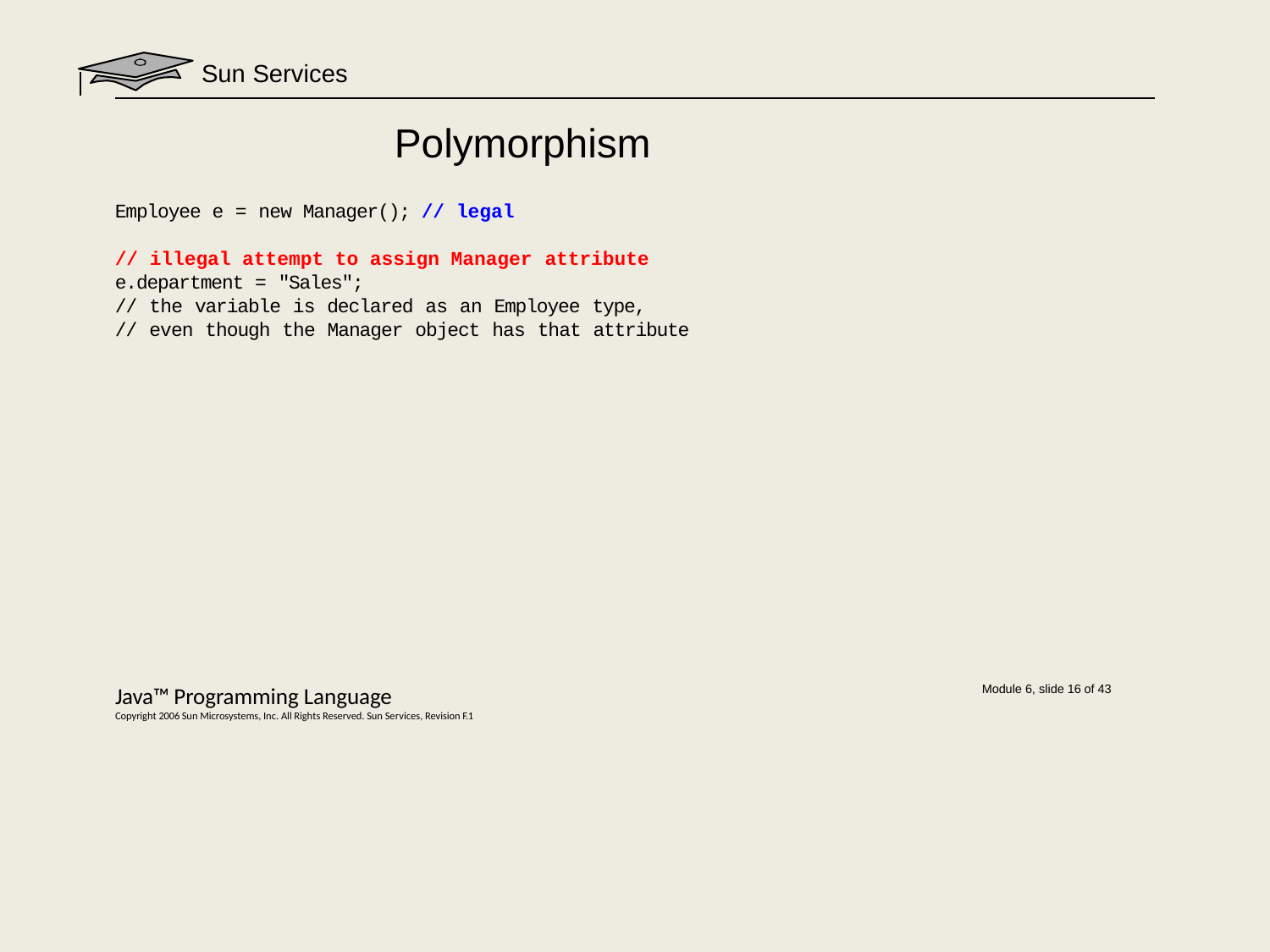

# Sun Services

Polymorphism
Employee e = new Manager(); // legal

// illegal attempt to assign Manager attribute
e.department = "Sales";
// the variable is declared as an Employee type,
// even though the Manager object has that attribute
Java™ Programming Language
Copyright 2006 Sun Microsystems, Inc. All Rights Reserved. Sun Services, Revision F.1
Module 6, slide 16 of 43